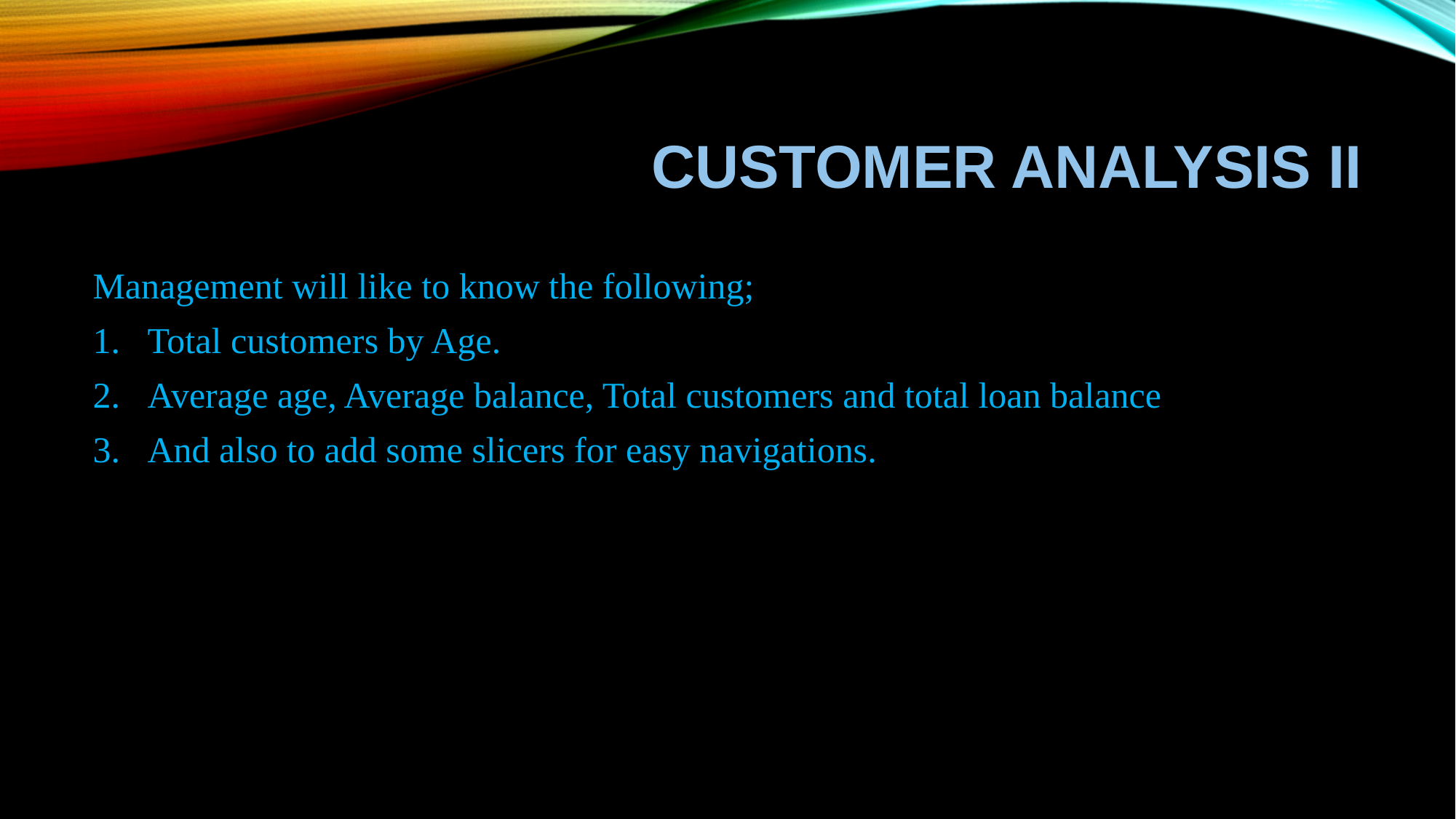

# CUSTOMER ANALYSIS II
Management will like to know the following;
Total customers by Age.
Average age, Average balance, Total customers and total loan balance
And also to add some slicers for easy navigations.